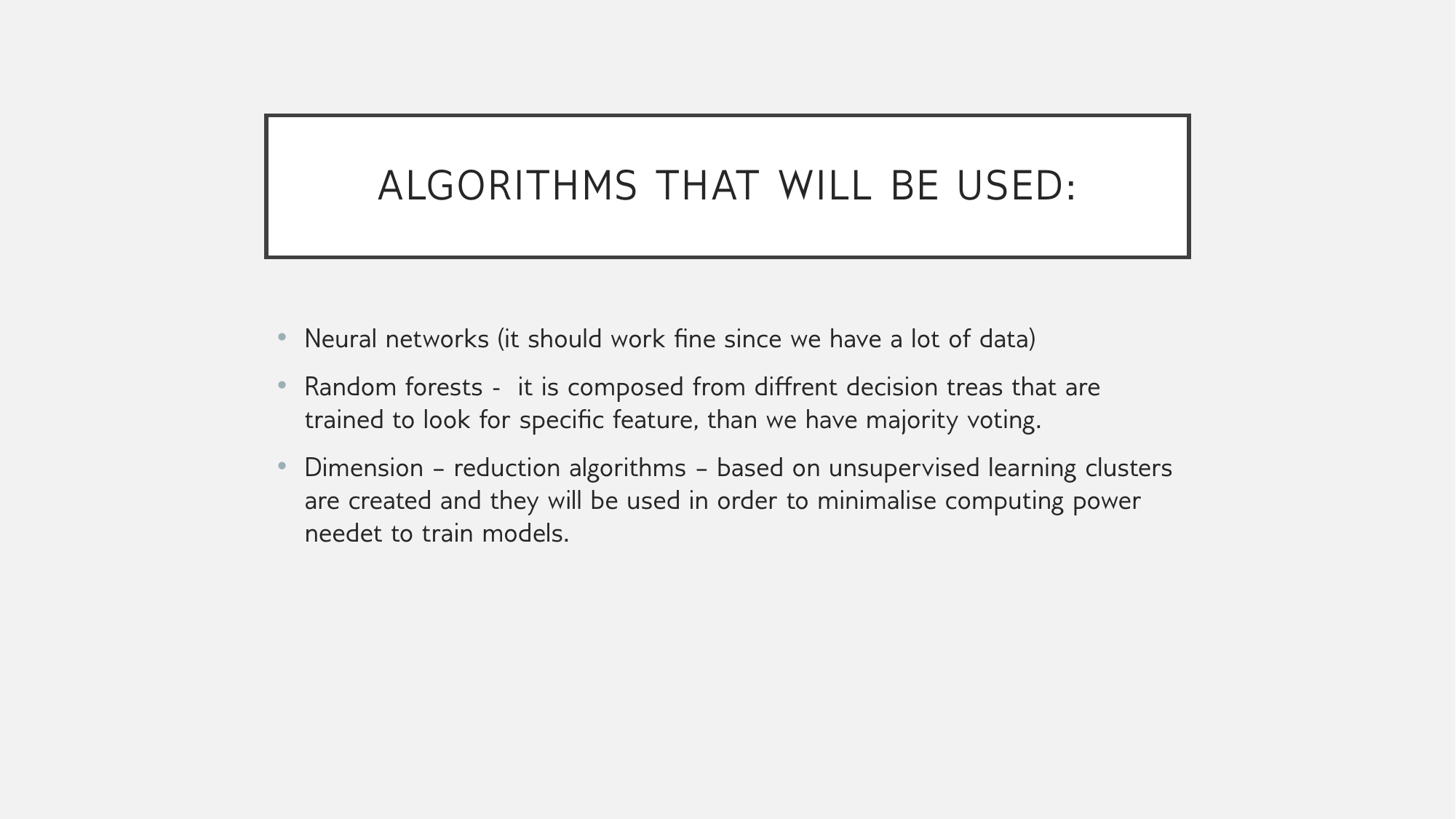

# Algorithms that will be used:
Neural networks (it should work fine since we have a lot of data)
Random forests -  it is composed from diffrent decision treas that are trained to look for specific feature, than we have majority voting.
Dimension – reduction algorithms – based on unsupervised learning clusters are created and they will be used in order to minimalise computing power needet to train models.